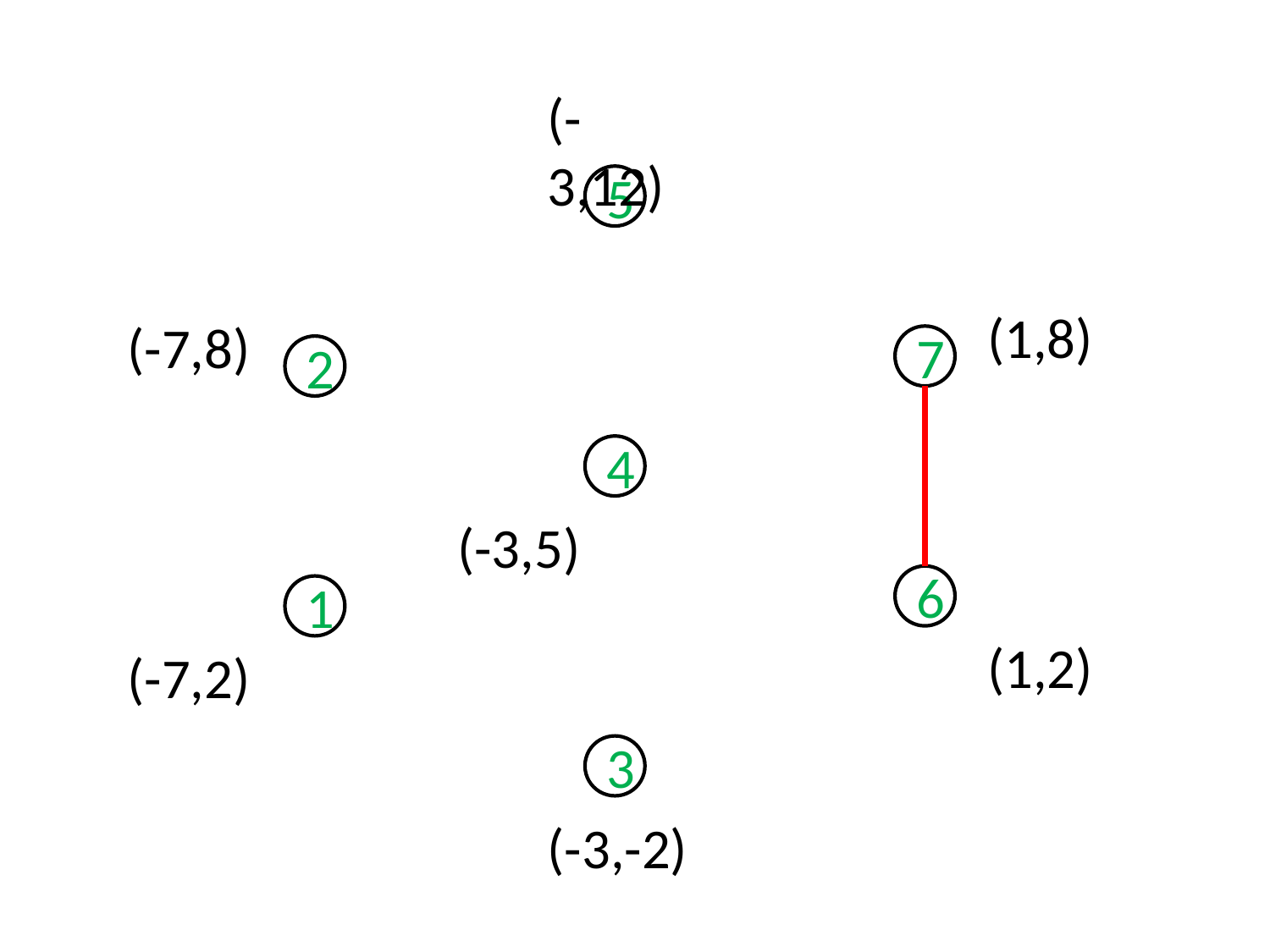

(-3,12)
5
(1,8)
(-7,8)
7
2
4
(-3,5)
6
1
(1,2)
(-7,2)
3
(-3,-2)